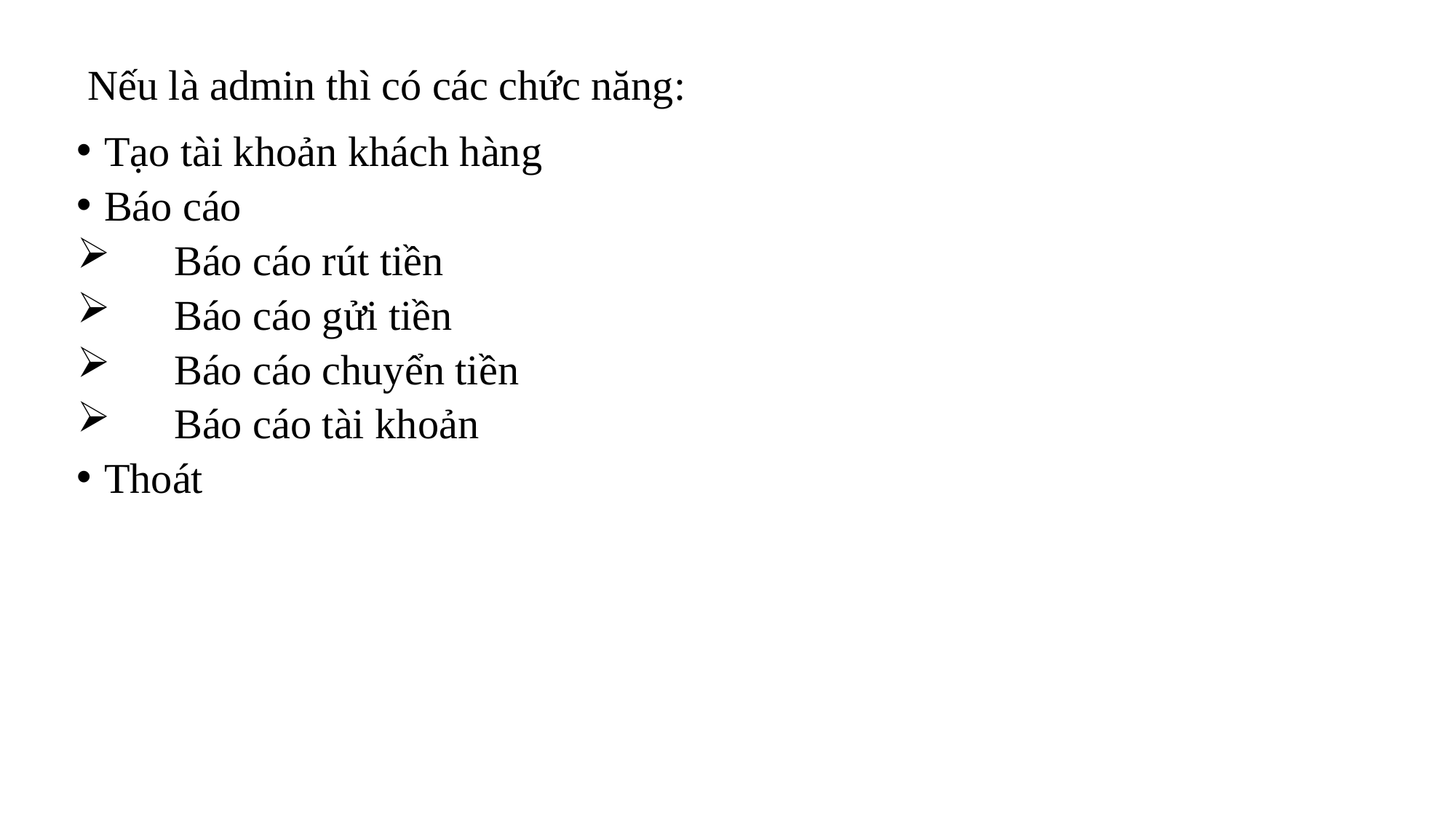

Nếu là admin thì có các chức năng:
Tạo tài khoản khách hàng
Báo cáo
      Báo cáo rút tiền
      Báo cáo gửi tiền
      Báo cáo chuyển tiền
      Báo cáo tài khoản
Thoát